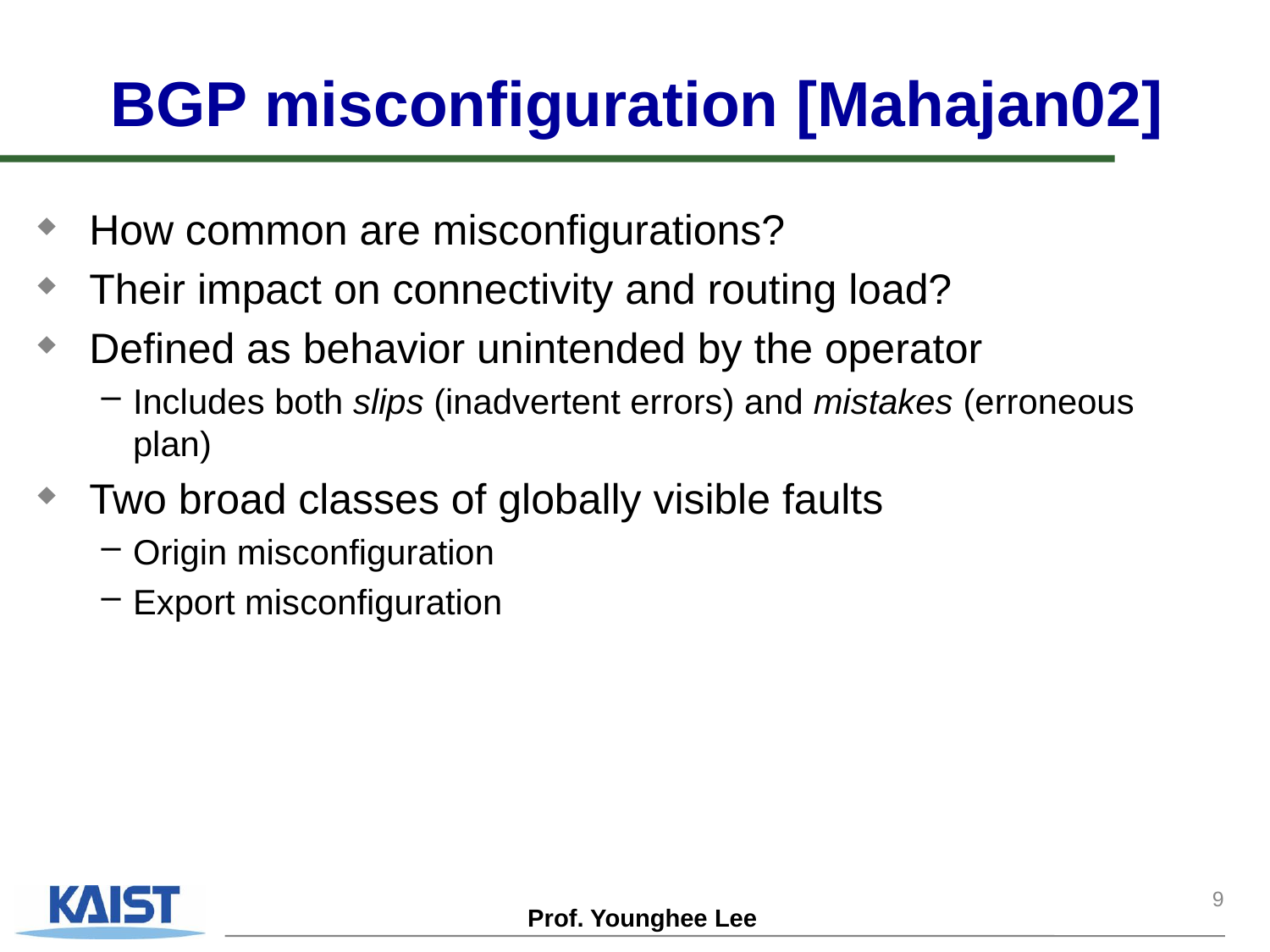

# BGP misconfiguration [Mahajan02]
 How common are misconfigurations?
 Their impact on connectivity and routing load?
 Defined as behavior unintended by the operator
Includes both slips (inadvertent errors) and mistakes (erroneous plan)
 Two broad classes of globally visible faults
Origin misconfiguration
Export misconfiguration
9